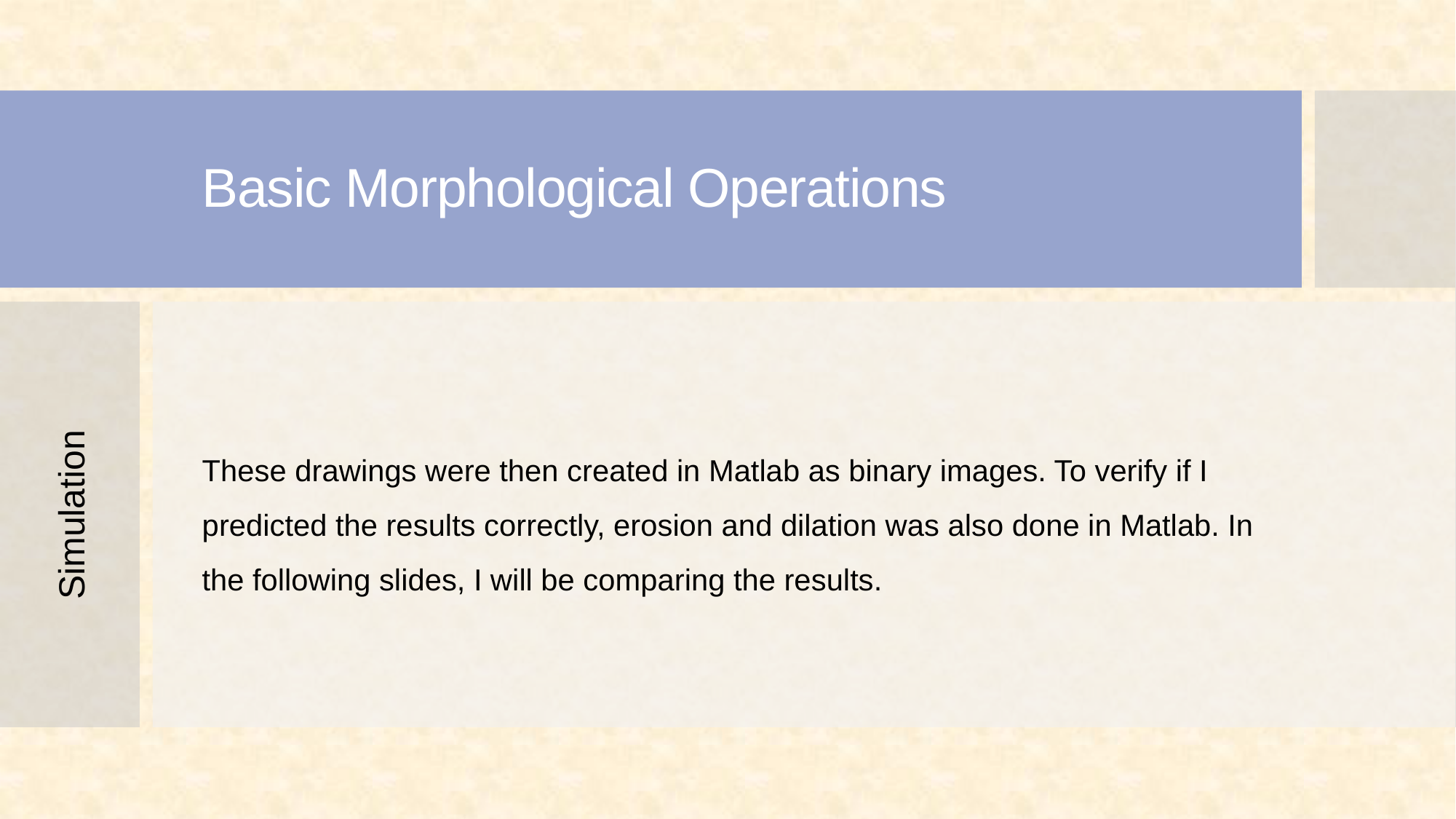

# Basic Morphological Operations

Simulation
These drawings were then created in Matlab as binary images. To verify if I predicted the results correctly, erosion and dilation was also done in Matlab. In the following slides, I will be comparing the results.
Activity 8 - Morphological Operations
29